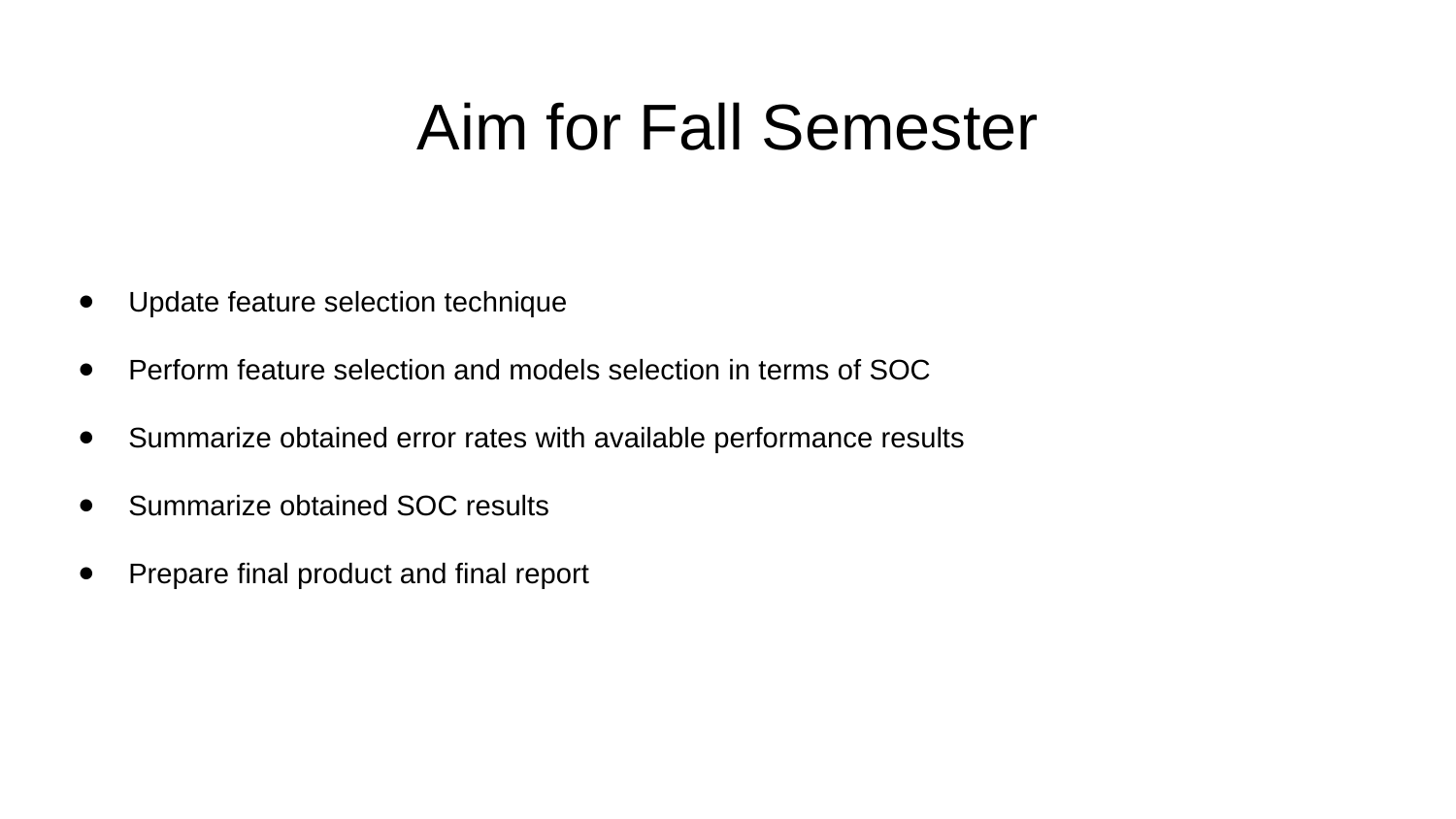

# Aim for Fall Semester
Update feature selection technique
Perform feature selection and models selection in terms of SOC
Summarize obtained error rates with available performance results
Summarize obtained SOC results
Prepare final product and final report